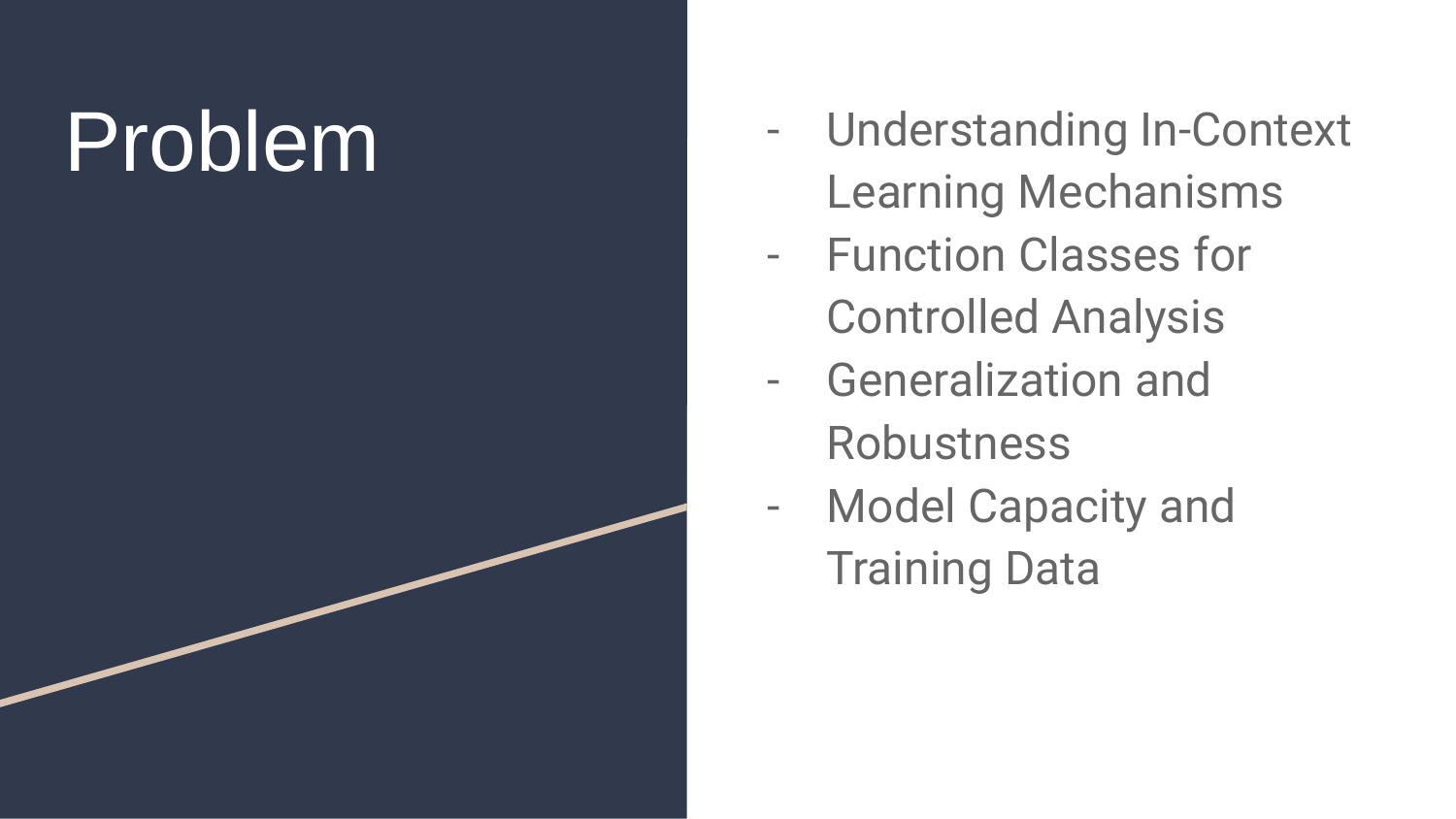

# Problem
Understanding In-Context Learning Mechanisms
Function Classes for Controlled Analysis
Generalization and Robustness
Model Capacity and Training Data